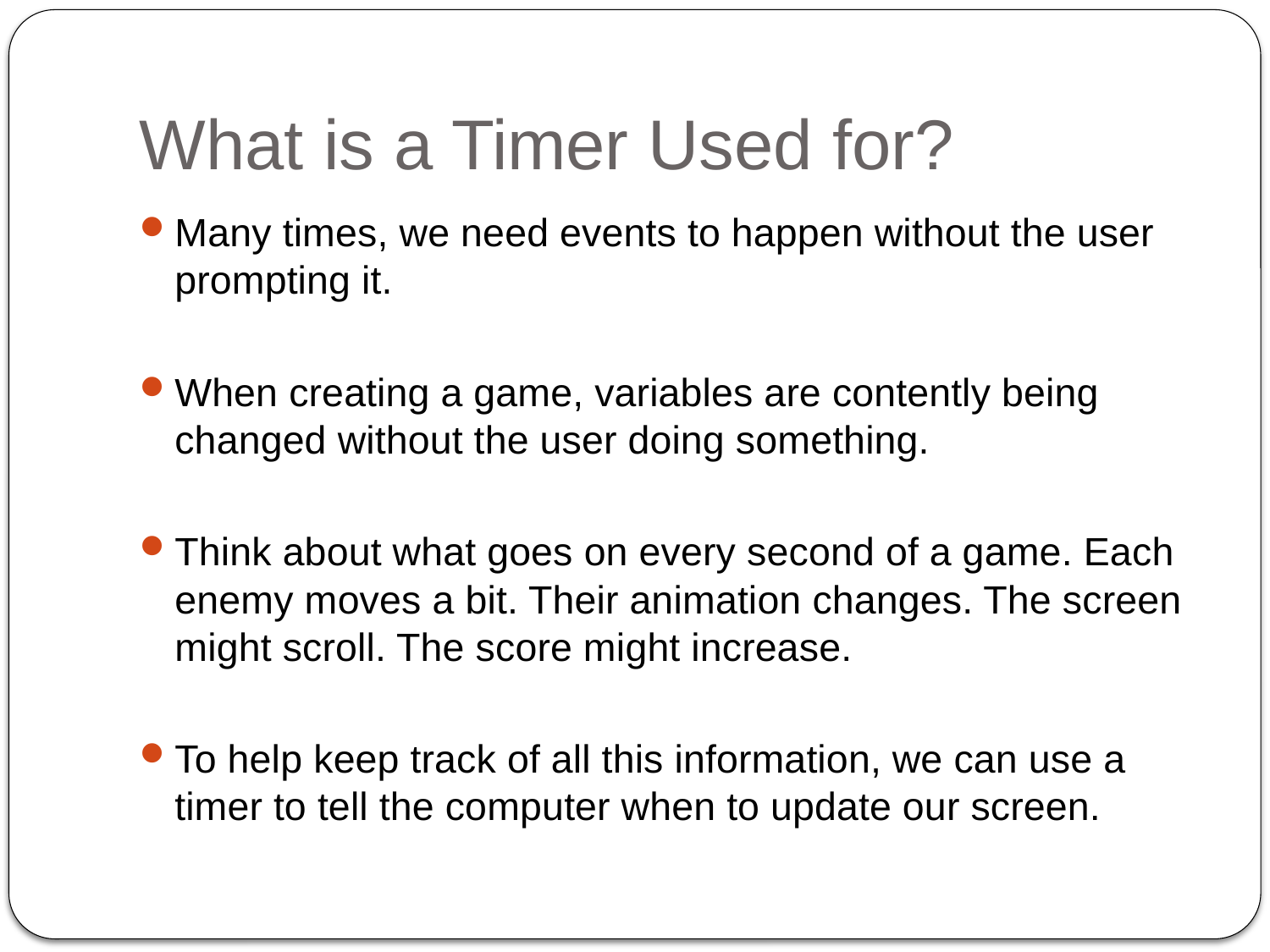

# What is a Timer Used for?
Many times, we need events to happen without the user prompting it.

When creating a game, variables are contently being changed without the user doing something.

Think about what goes on every second of a game. Each enemy moves a bit. Their animation changes. The screen might scroll. The score might increase.

To help keep track of all this information, we can use a timer to tell the computer when to update our screen.